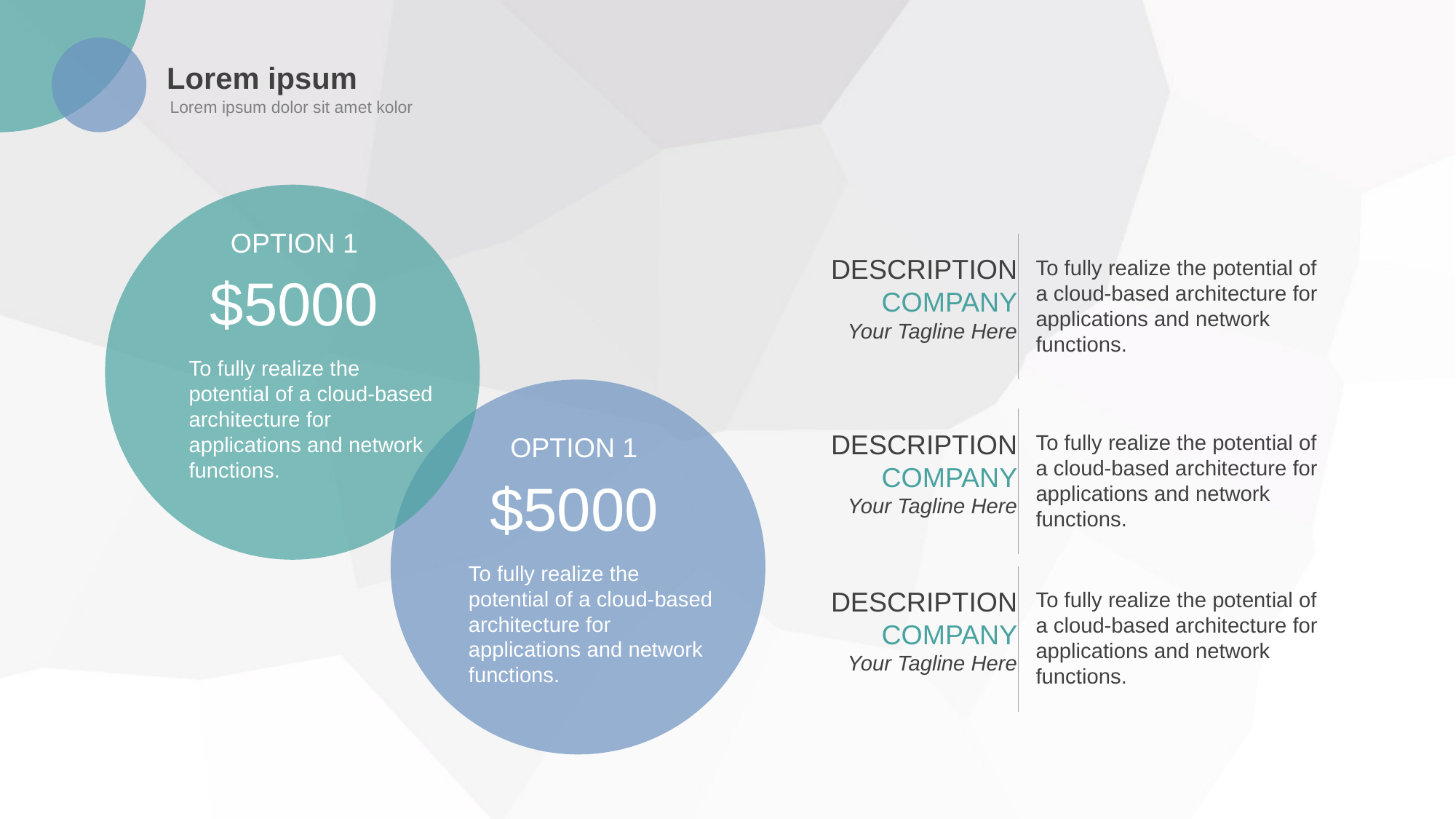

Lorem ipsum
Lorem ipsum dolor sit amet kolor

OPTION 1
$5000
To fully realize the potential of a cloud-based architecture for applications and network functions.
DESCRIPTION
COMPANY
Your Tagline Here
To fully realize the potential of a cloud-based architecture for applications and network functions.

DESCRIPTION
COMPANY
Your Tagline Here
To fully realize the potential of a cloud-based architecture for applications and network functions.
OPTION 1
$5000
To fully realize the potential of a cloud-based architecture for applications and network functions.
DESCRIPTION
COMPANY
Your Tagline Here
To fully realize the potential of a cloud-based architecture for applications and network functions.